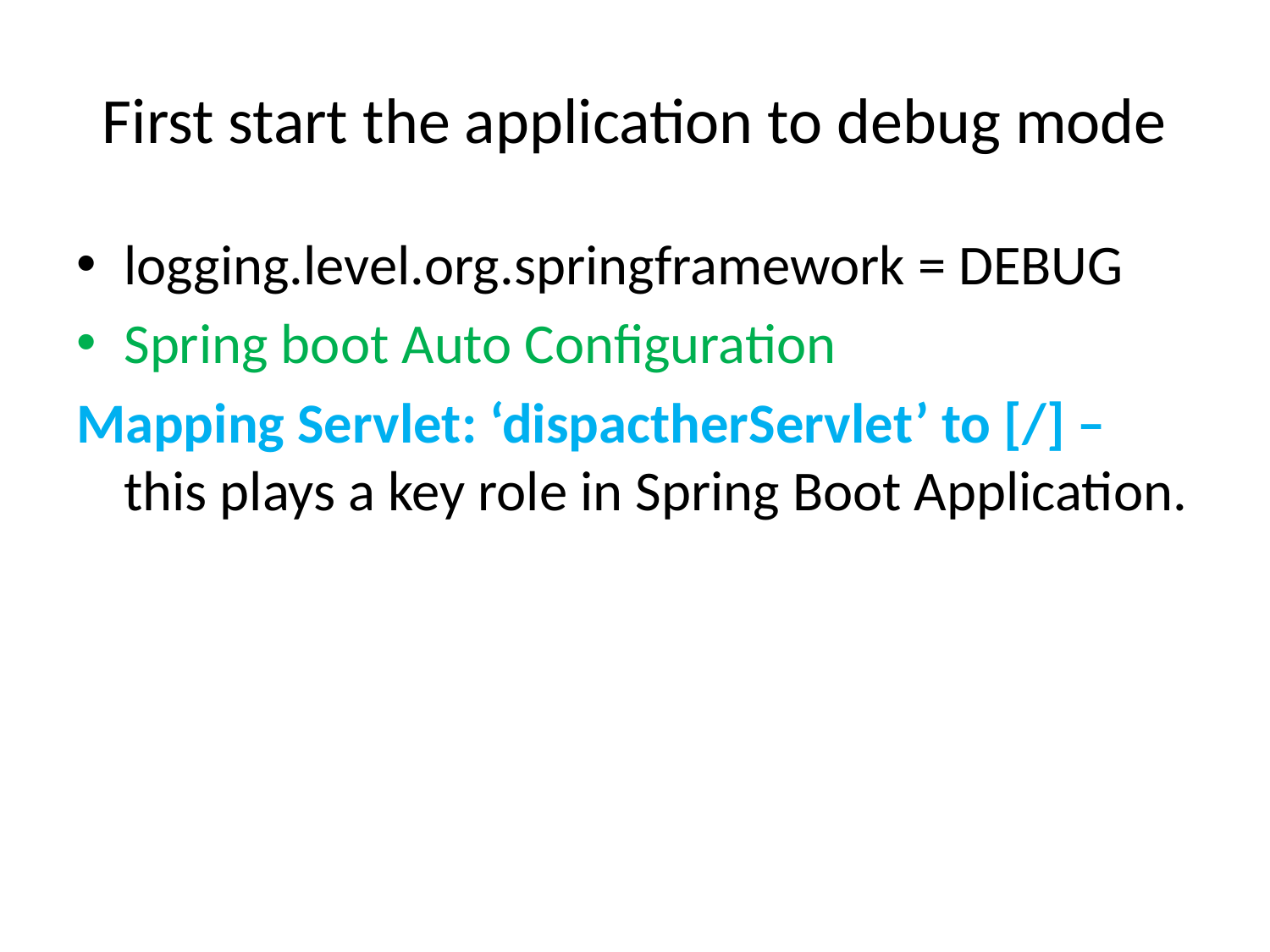

# First start the application to debug mode
logging.level.org.springframework = DEBUG
Spring boot Auto Configuration
Mapping Servlet: ‘dispactherServlet’ to [/] – this plays a key role in Spring Boot Application.